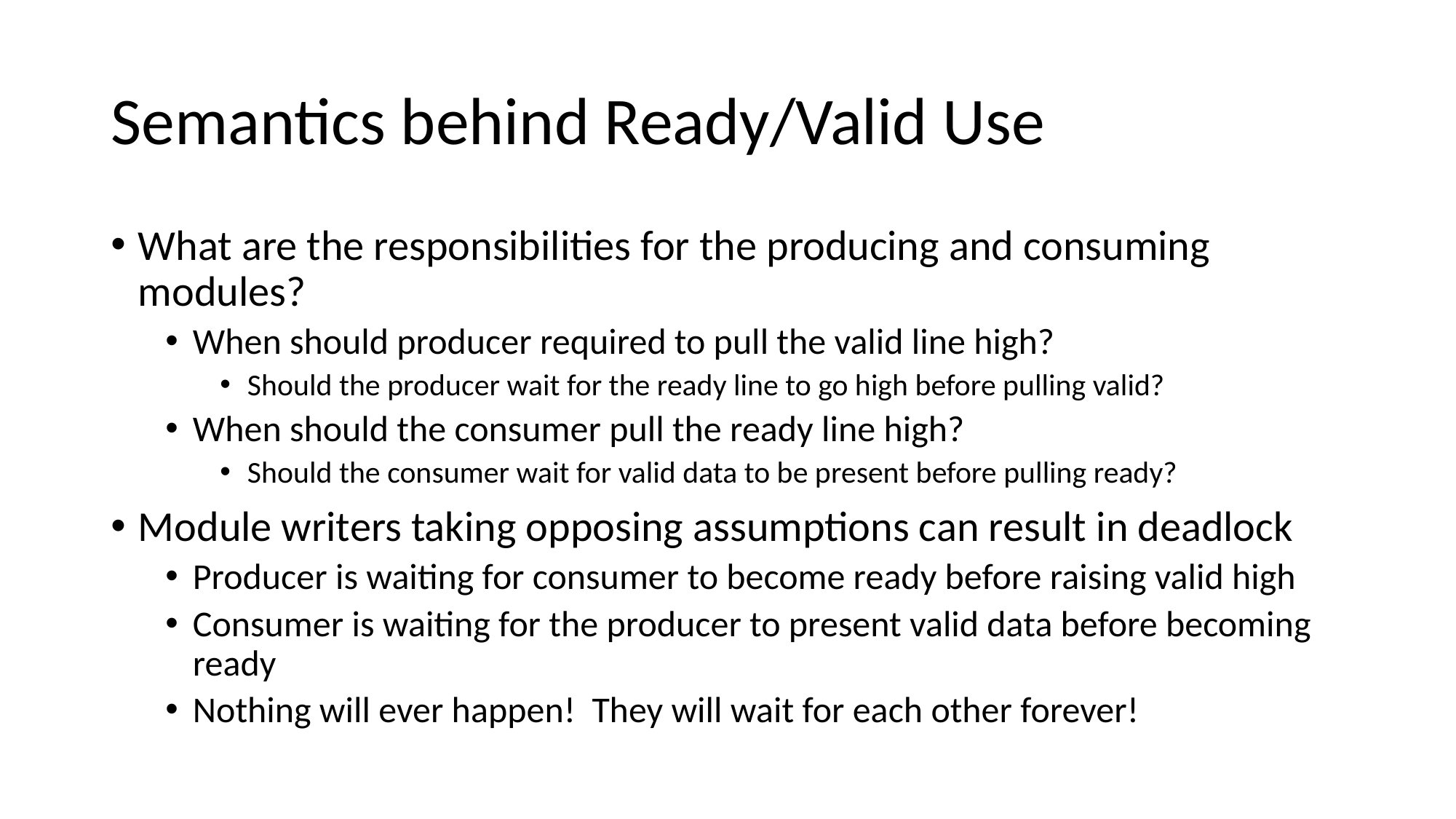

# Semantics behind Ready/Valid Use
What are the responsibilities for the producing and consuming modules?
When should producer required to pull the valid line high?
Should the producer wait for the ready line to go high before pulling valid?
When should the consumer pull the ready line high?
Should the consumer wait for valid data to be present before pulling ready?
Module writers taking opposing assumptions can result in deadlock
Producer is waiting for consumer to become ready before raising valid high
Consumer is waiting for the producer to present valid data before becoming ready
Nothing will ever happen!  They will wait for each other forever!